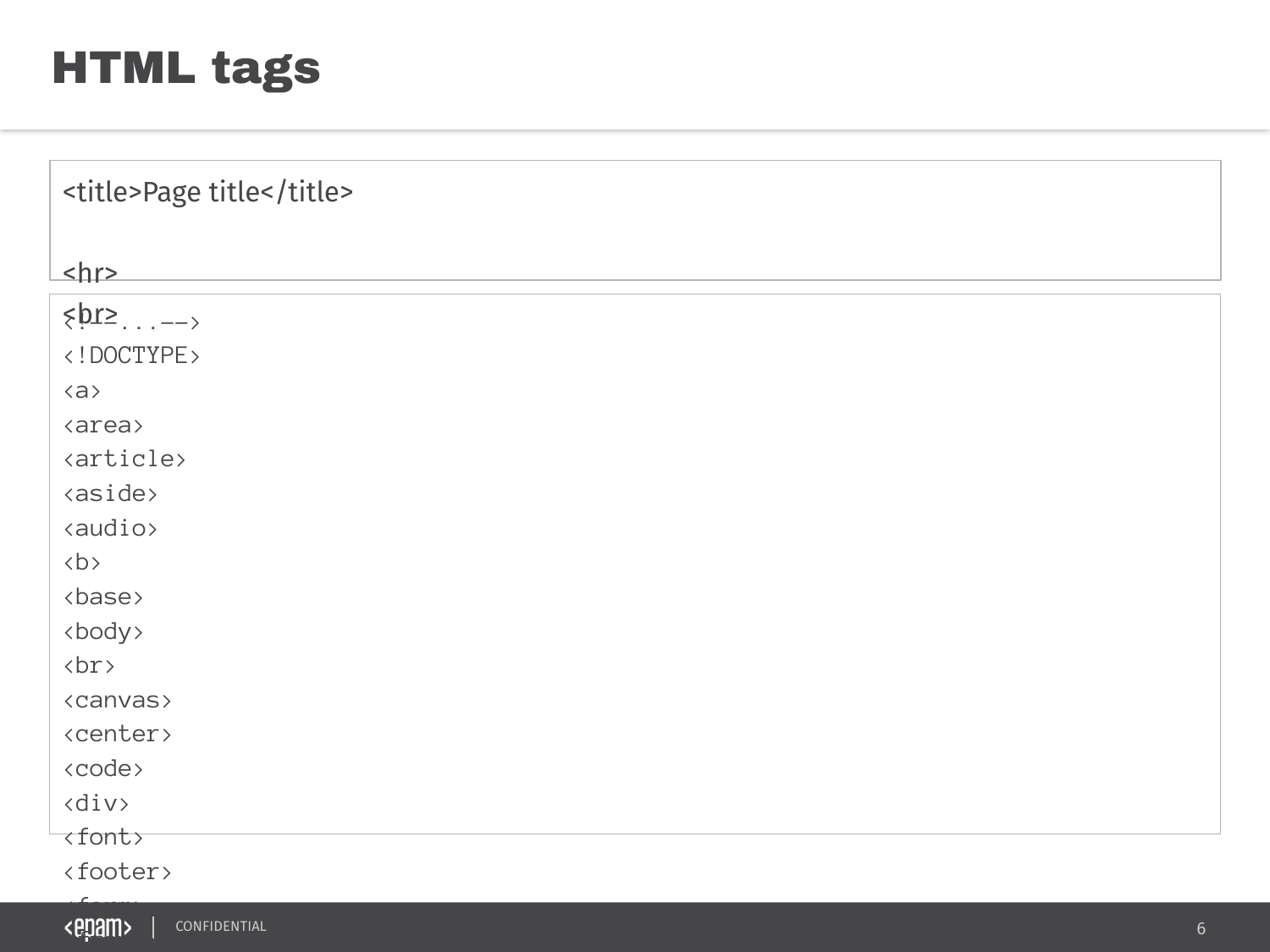

HTML tags
<title>Page title</title>

<hr>
<br>
<!--...-->
<!DOCTYPE>
<a>
<area>
<article>
<aside>
<audio>
<b>
<base>
<body>
<br>
<canvas>
<center>
<code>
<div>
<font>
<footer>
<form>
<frame>
<h#>
<head>
<header>
<hr>
<html>
<i>
<iframe>
<img>
<input>
<label>
<li>
<link>
<main>
<meta>
<nav>
<noscript>
<ol>
<option>
<p>
<script>
<section>
<select>
<source>
<span>
<strike>
<strong>
<style>
<table>
<tbody>
<td>
<textarea>
<tfoot>
<th>
<thead>
<title>
<tr>
<track>
<u>
<ul>
<video>